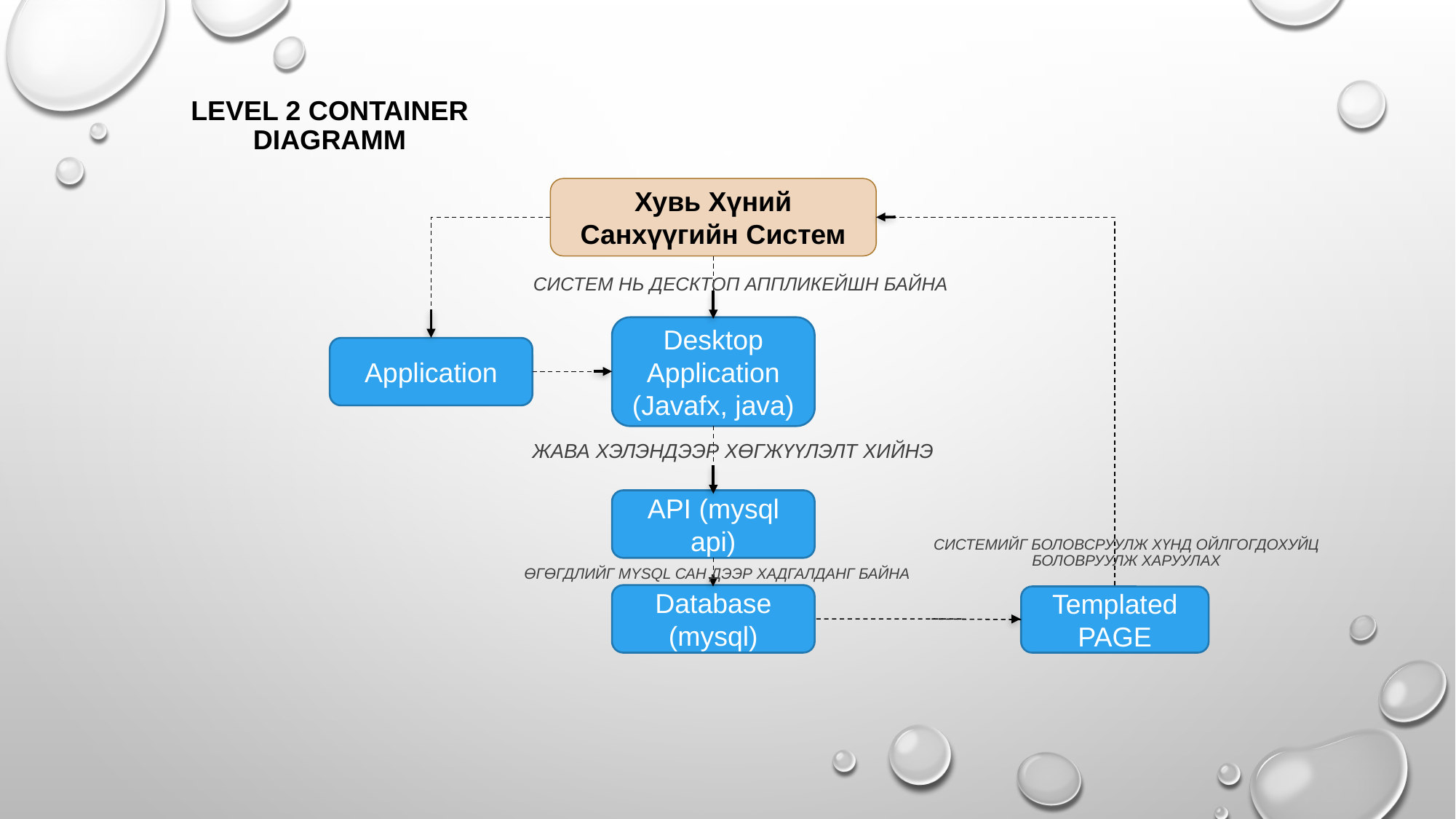

# Level 2 Container diagramm
Хувь Хүний Санхүүгийн Систем
Систем нь десктоп аппликейшн байна
Desktop Application
(Javafx, java)
Application
Жава хэлэндээр хөгжүүлэлт хийнэ
API (mysql api)
Системийг боловсруулж хүнд ойлгогдохуйц боловруулж харуулах
Өгөгдлийг mysql сан дээр хадгалданг байна
Database
(mysql)
Templated PAGE